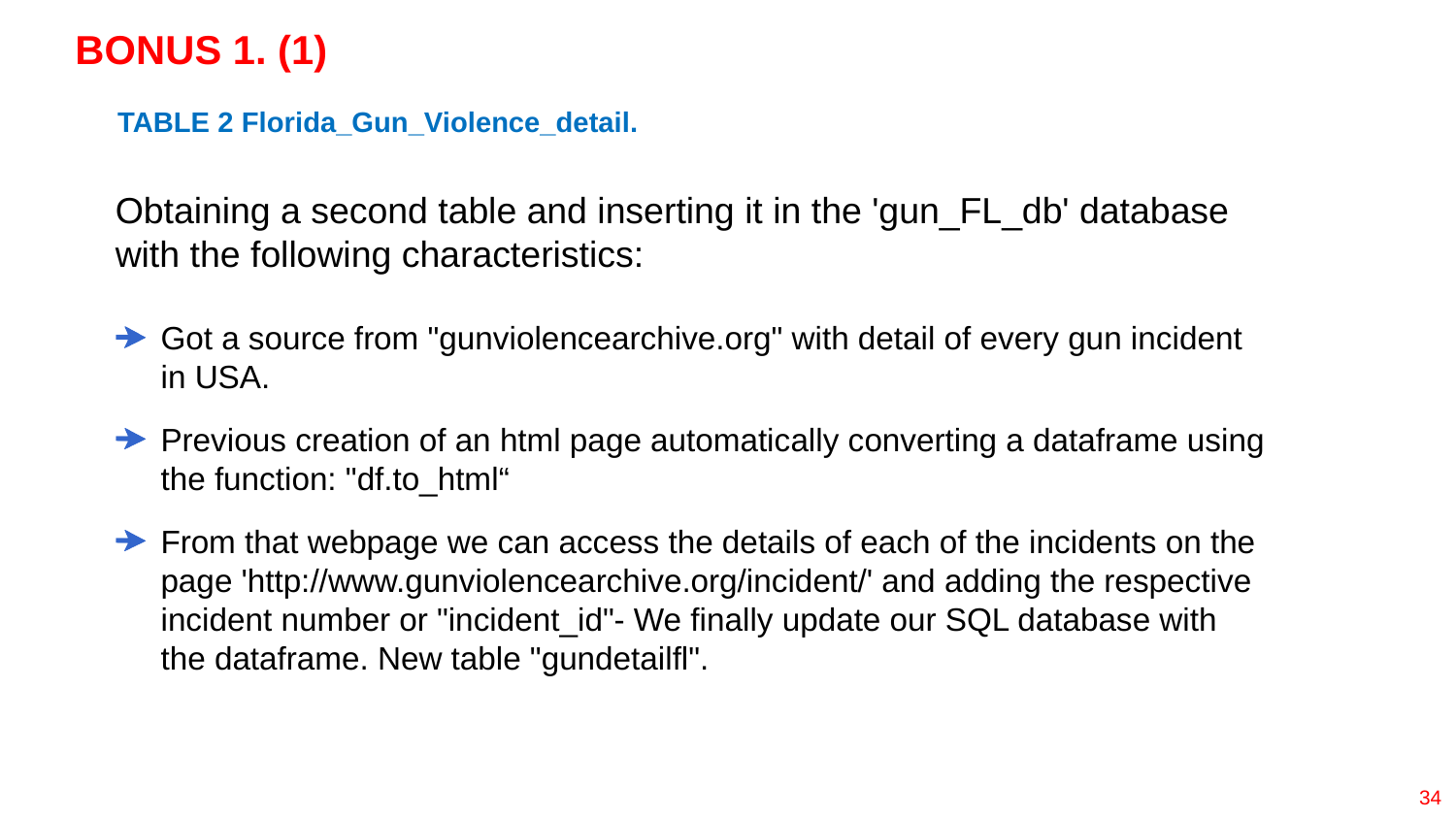

# BONUS 1. (1)
TABLE 2 Florida_Gun_Violence_detail.
Obtaining a second table and inserting it in the 'gun_FL_db' database with the following characteristics:

Got a source from "gunviolencearchive.org" with detail of every gun incident in USA.
Previous creation of an html page automatically converting a dataframe using the function: "df.to_html“
From that webpage we can access the details of each of the incidents on the page 'http://www.gunviolencearchive.org/incident/' and adding the respective incident number or "incident_id"- We finally update our SQL database with the dataframe. New table "gundetailfl".
34